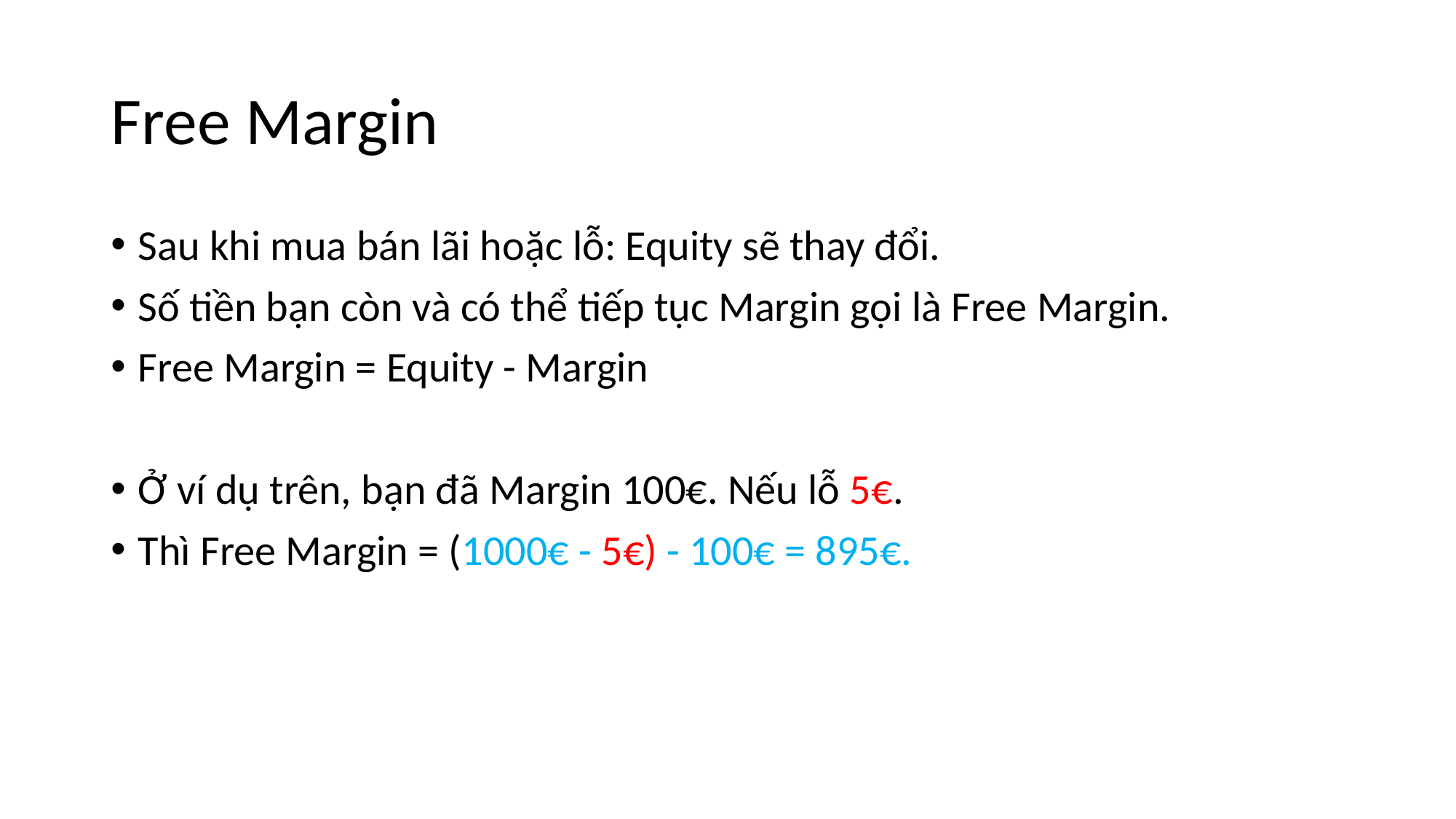

# Free Margin
Sau khi mua bán lãi hoặc lỗ: Equity sẽ thay đổi.
Số tiền bạn còn và có thể tiếp tục Margin gọi là Free Margin.
Free Margin = Equity - Margin

Ở ví dụ trên, bạn đã Margin 100€. Nếu lỗ 5€.
Thì Free Margin = (1000€ - 5€) - 100€ = 895€.